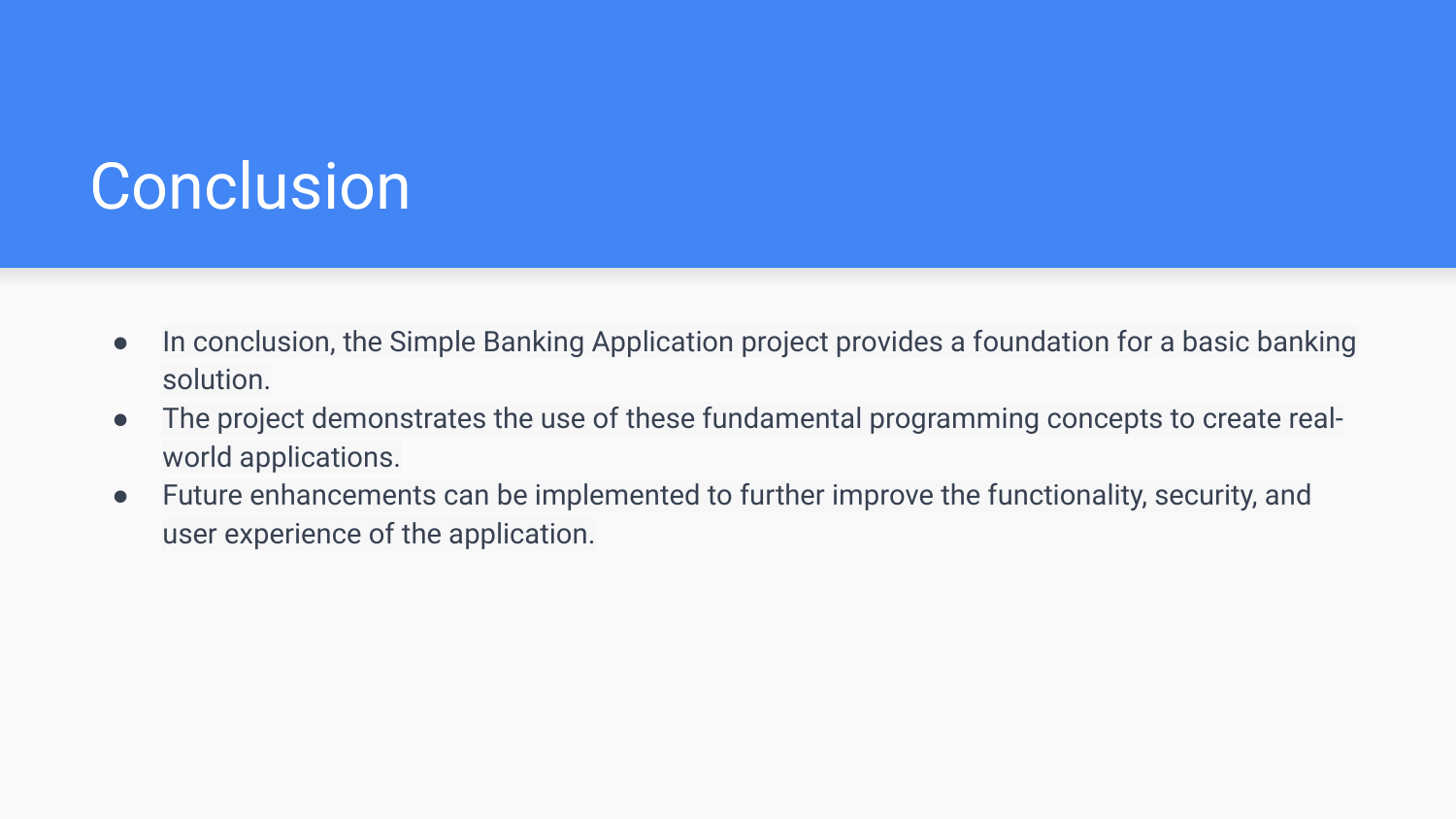

# Conclusion
In conclusion, the Simple Banking Application project provides a foundation for a basic banking solution.
The project demonstrates the use of these fundamental programming concepts to create real-world applications.
Future enhancements can be implemented to further improve the functionality, security, and user experience of the application.